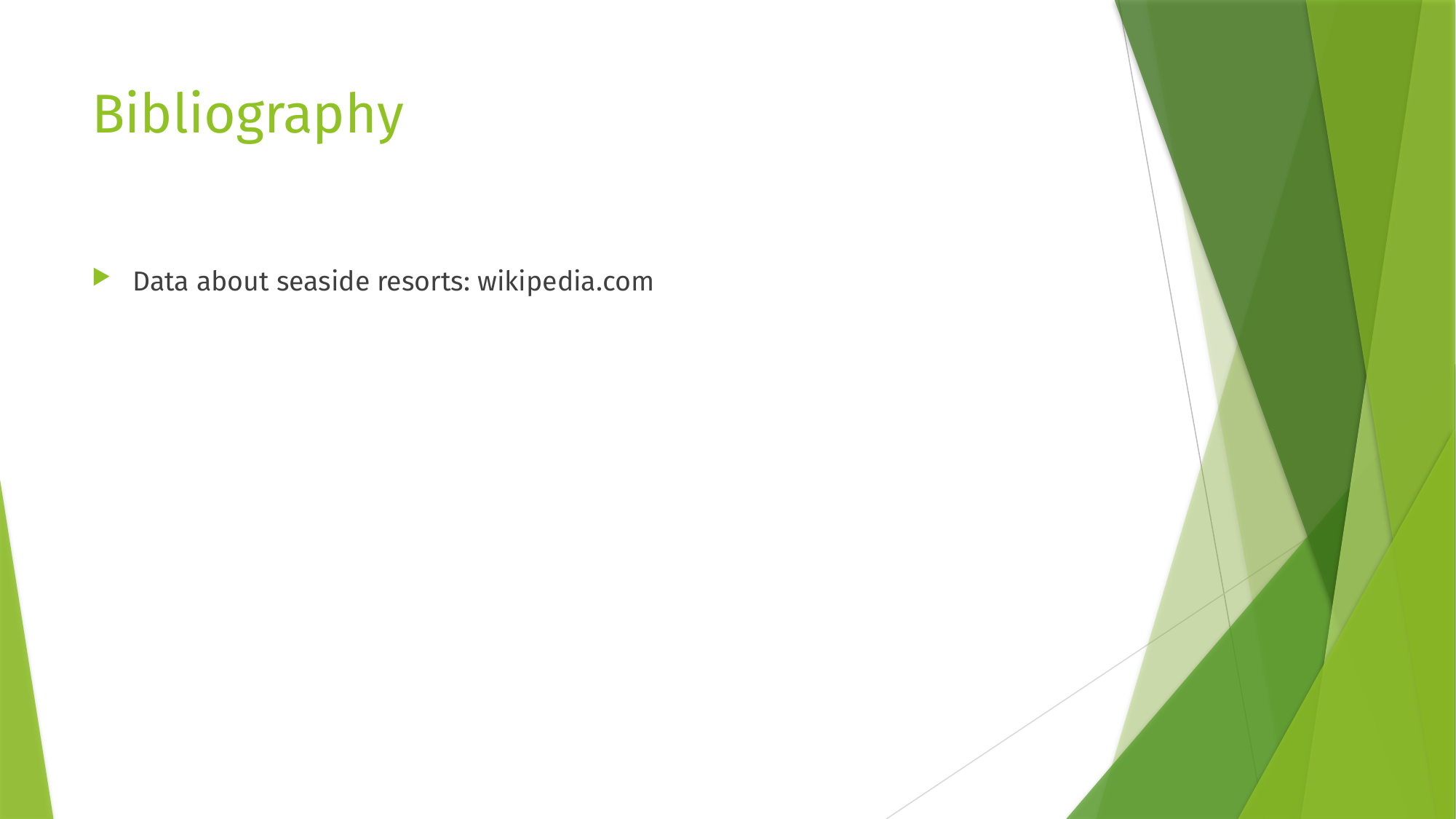

# Bibliography
Data about seaside resorts: wikipedia.com